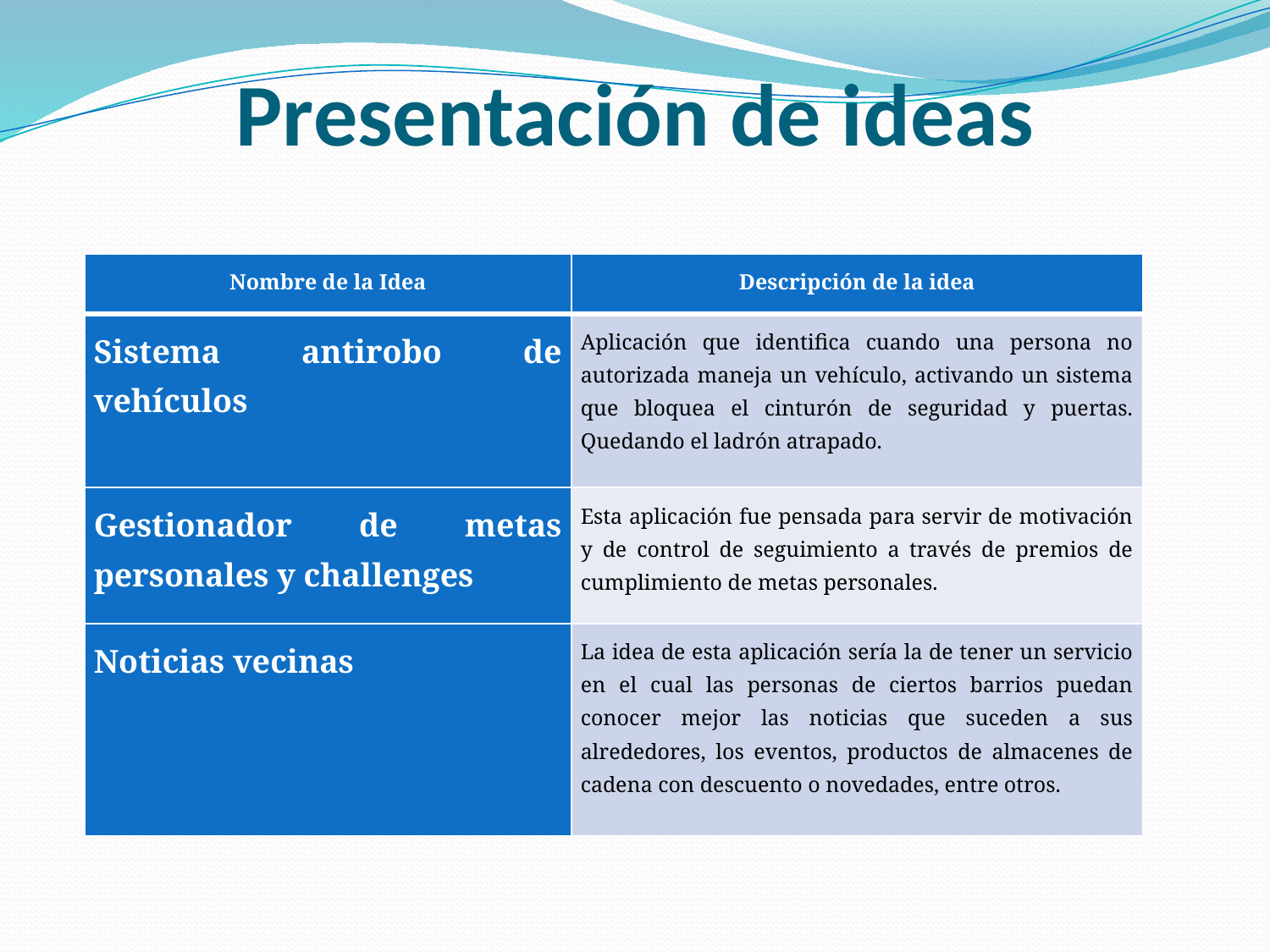

# Presentación de ideas

| Nombre de la Idea | Descripción de la idea |
| --- | --- |
| Sistema antirobo de vehículos | Aplicación que identifica cuando una persona no autorizada maneja un vehículo, activando un sistema que bloquea el cinturón de seguridad y puertas. Quedando el ladrón atrapado. |
| Gestionador de metas personales y challenges | Esta aplicación fue pensada para servir de motivación y de control de seguimiento a través de premios de cumplimiento de metas personales. |
| Noticias vecinas | La idea de esta aplicación sería la de tener un servicio en el cual las personas de ciertos barrios puedan conocer mejor las noticias que suceden a sus alrededores, los eventos, productos de almacenes de cadena con descuento o novedades, entre otros. |